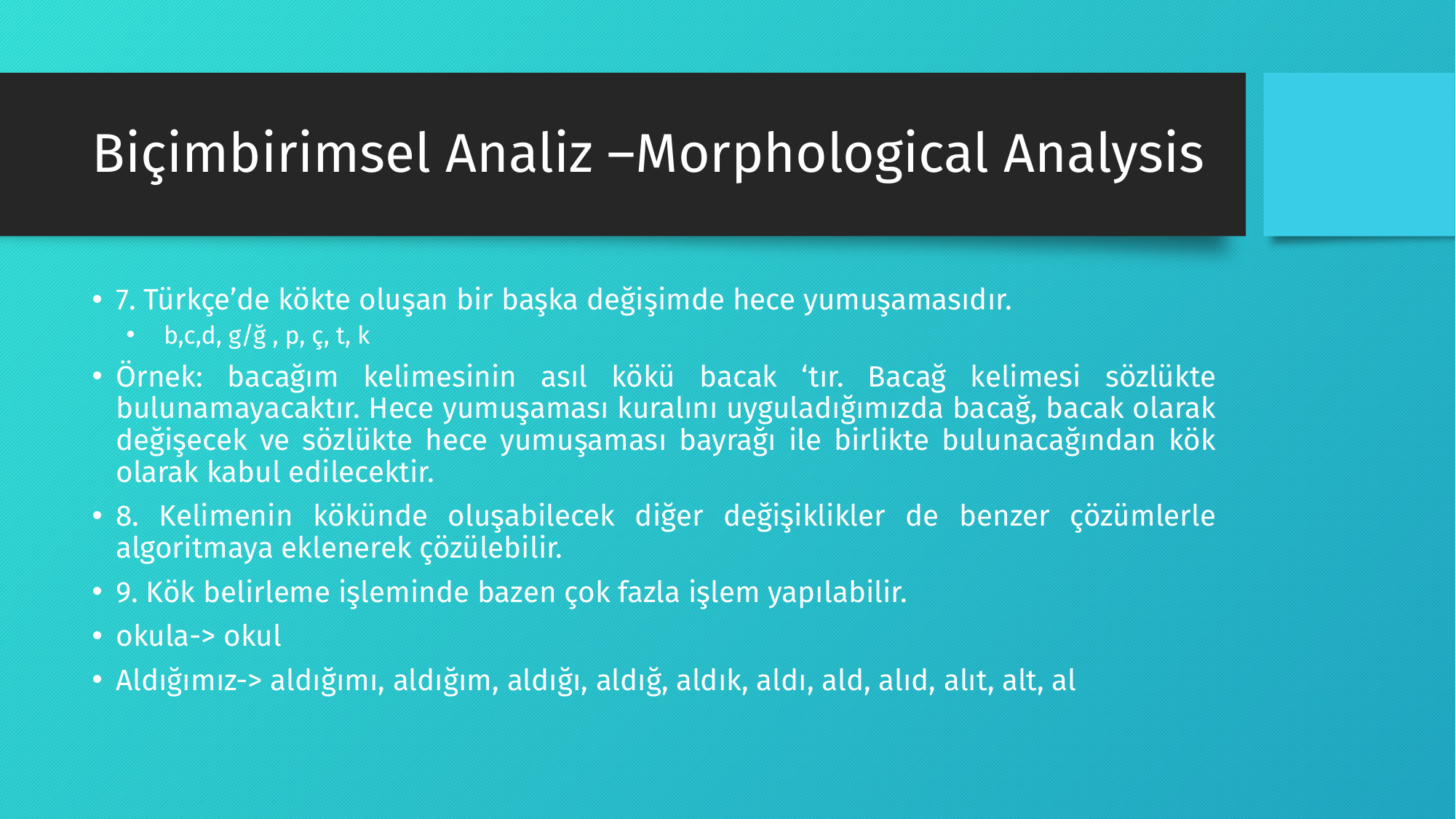

# Biçimbirimsel Analiz –Morphological Analysis
7. Türkçe’de kökte oluşan bir başka değişimde hece yumuşamasıdır.
b,c,d, g/ğ , p, ç, t, k
Örnek: bacağım kelimesinin asıl kökü bacak ‘tır. Bacağ kelimesi sözlükte bulunamayacaktır. Hece yumuşaması kuralını uyguladığımızda bacağ, bacak olarak değişecek ve sözlükte hece yumuşaması bayrağı ile birlikte bulunacağından kök olarak kabul edilecektir.
8. Kelimenin kökünde oluşabilecek diğer değişiklikler de benzer çözümlerle algoritmaya eklenerek çözülebilir.
9. Kök belirleme işleminde bazen çok fazla işlem yapılabilir.
okula-> okul
Aldığımız-> aldığımı, aldığım, aldığı, aldığ, aldık, aldı, ald, alıd, alıt, alt, al